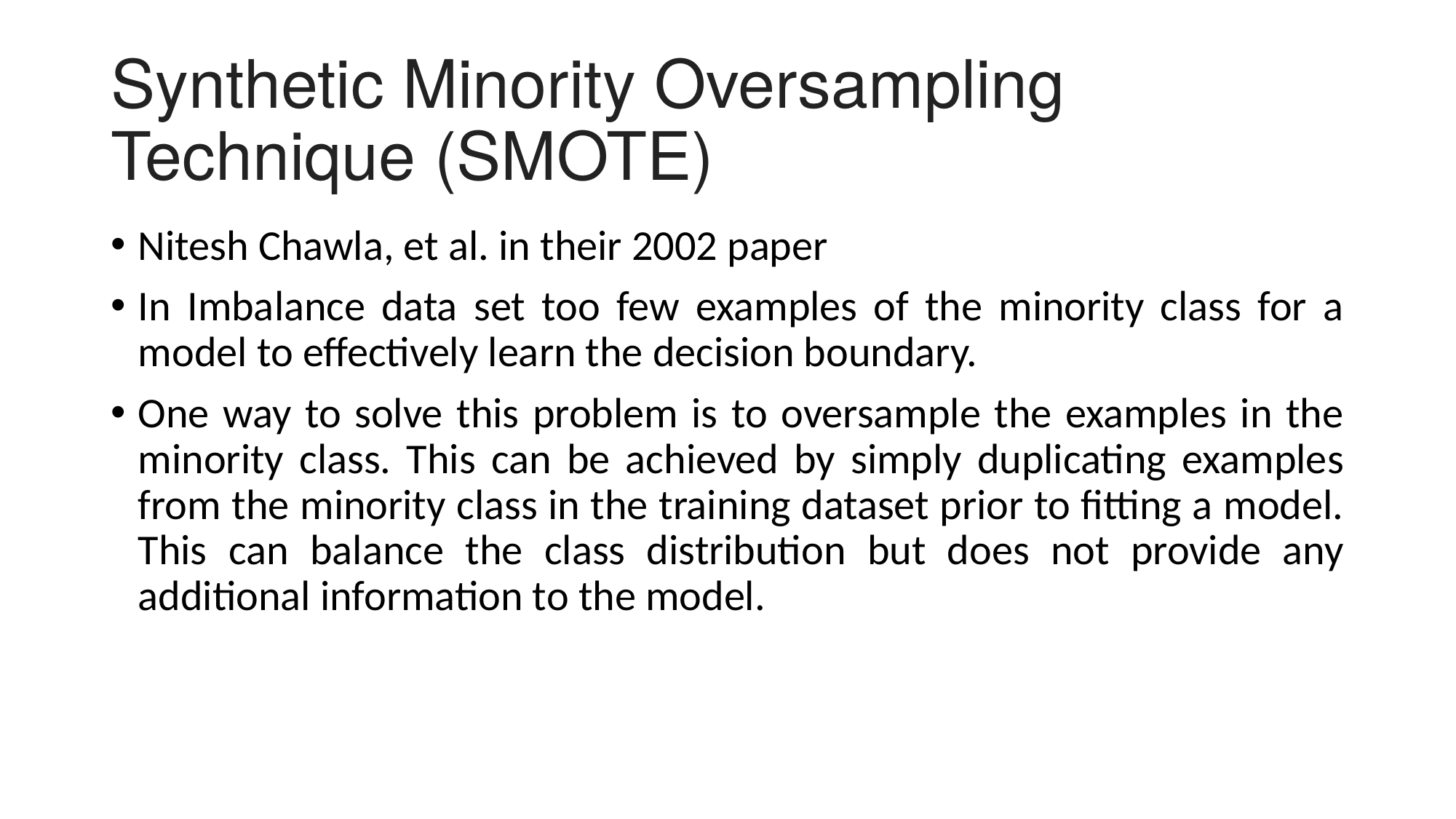

# Synthetic Minority Oversampling Technique (SMOTE)
Nitesh Chawla, et al. in their 2002 paper
In Imbalance data set too few examples of the minority class for a model to effectively learn the decision boundary.
One way to solve this problem is to oversample the examples in the minority class. This can be achieved by simply duplicating examples from the minority class in the training dataset prior to fitting a model. This can balance the class distribution but does not provide any additional information to the model.